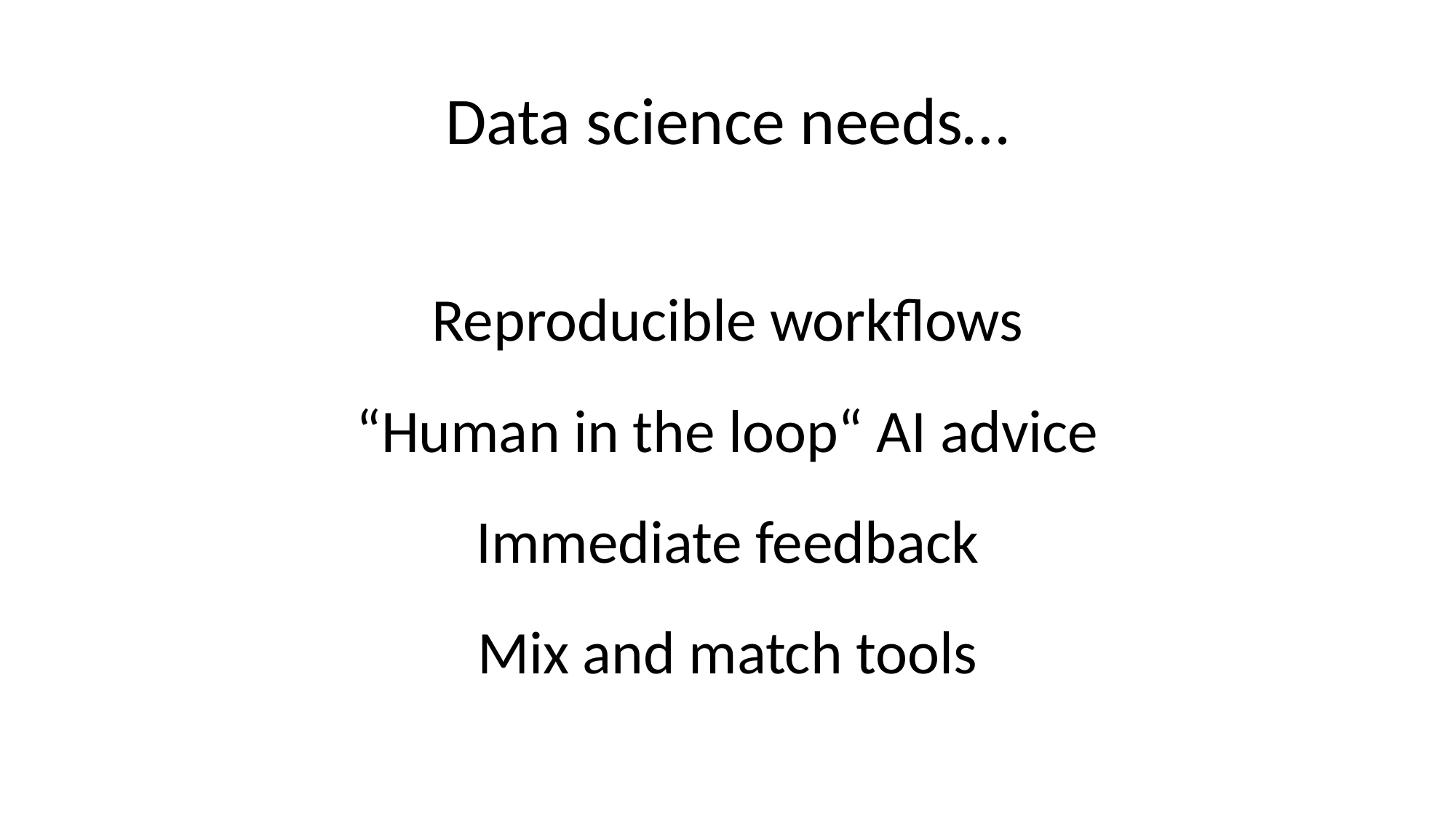

# Data science needs…
Reproducible workflows
“Human in the loop“ AI advice
Immediate feedback
Mix and match tools